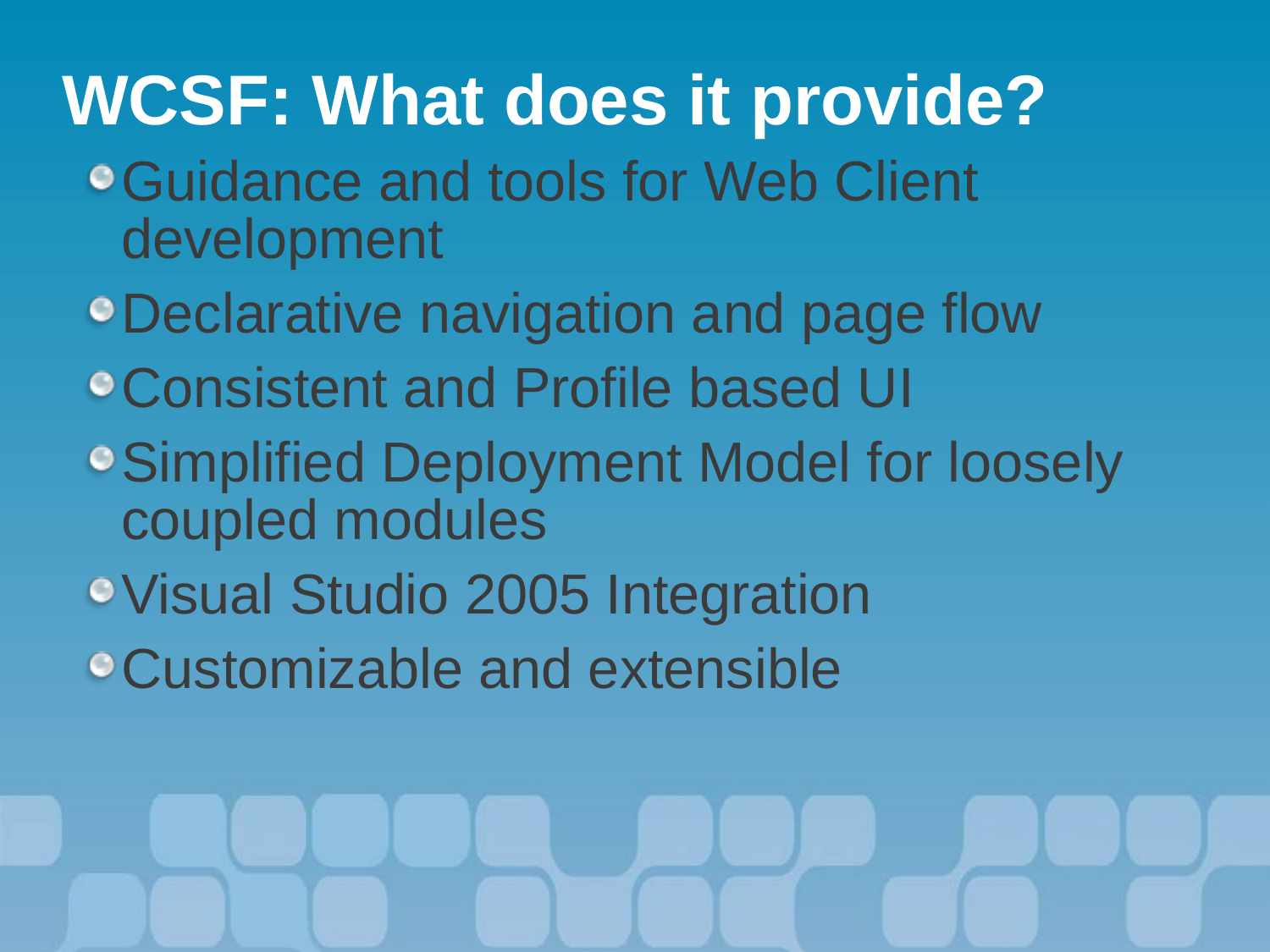

WCSF: What does it provide?
Guidance and tools for Web Client development
Declarative navigation and page flow
Consistent and Profile based UI
Simplified Deployment Model for loosely coupled modules
Visual Studio 2005 Integration
Customizable and extensible